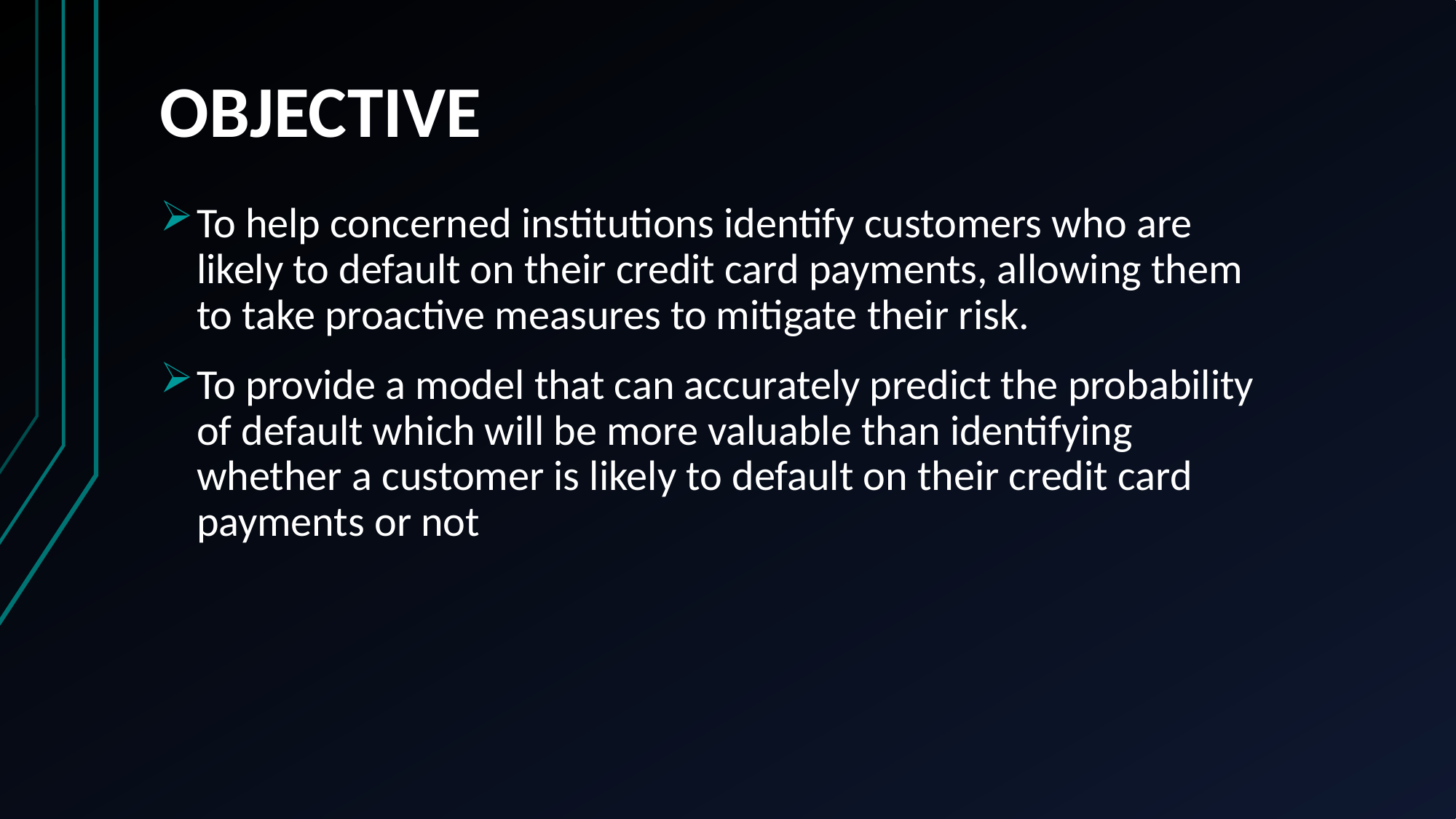

# OBJECTIVE
To help concerned institutions identify customers who are likely to default on their credit card payments, allowing them to take proactive measures to mitigate their risk.
To provide a model that can accurately predict the probability of default which will be more valuable than identifying whether a customer is likely to default on their credit card payments or not